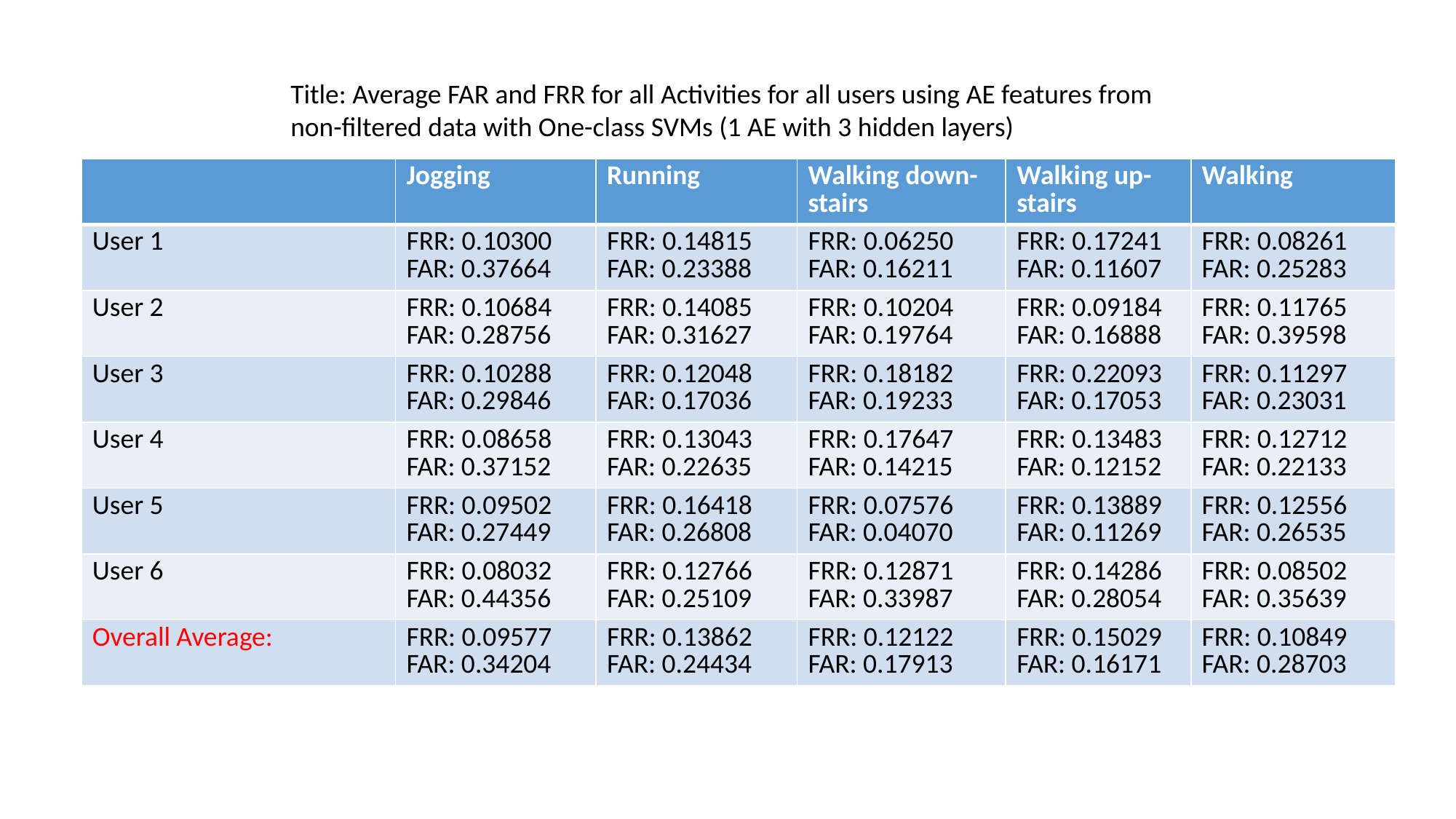

Title: Average FAR and FRR for all Activities for all users using AE features from non-filtered data with One-class SVMs (1 AE with 3 hidden layers)
|  | Jogging | Running | Walking down-stairs | Walking up-stairs | Walking |
| --- | --- | --- | --- | --- | --- |
| User 1 | FRR: 0.10300 FAR: 0.37664 | FRR: 0.14815 FAR: 0.23388 | FRR: 0.06250 FAR: 0.16211 | FRR: 0.17241 FAR: 0.11607 | FRR: 0.08261 FAR: 0.25283 |
| User 2 | FRR: 0.10684 FAR: 0.28756 | FRR: 0.14085 FAR: 0.31627 | FRR: 0.10204 FAR: 0.19764 | FRR: 0.09184 FAR: 0.16888 | FRR: 0.11765 FAR: 0.39598 |
| User 3 | FRR: 0.10288 FAR: 0.29846 | FRR: 0.12048 FAR: 0.17036 | FRR: 0.18182 FAR: 0.19233 | FRR: 0.22093 FAR: 0.17053 | FRR: 0.11297 FAR: 0.23031 |
| User 4 | FRR: 0.08658 FAR: 0.37152 | FRR: 0.13043 FAR: 0.22635 | FRR: 0.17647 FAR: 0.14215 | FRR: 0.13483 FAR: 0.12152 | FRR: 0.12712 FAR: 0.22133 |
| User 5 | FRR: 0.09502 FAR: 0.27449 | FRR: 0.16418 FAR: 0.26808 | FRR: 0.07576 FAR: 0.04070 | FRR: 0.13889 FAR: 0.11269 | FRR: 0.12556 FAR: 0.26535 |
| User 6 | FRR: 0.08032 FAR: 0.44356 | FRR: 0.12766 FAR: 0.25109 | FRR: 0.12871 FAR: 0.33987 | FRR: 0.14286 FAR: 0.28054 | FRR: 0.08502 FAR: 0.35639 |
| Overall Average: | FRR: 0.09577 FAR: 0.34204 | FRR: 0.13862 FAR: 0.24434 | FRR: 0.12122 FAR: 0.17913 | FRR: 0.15029 FAR: 0.16171 | FRR: 0.10849 FAR: 0.28703 |